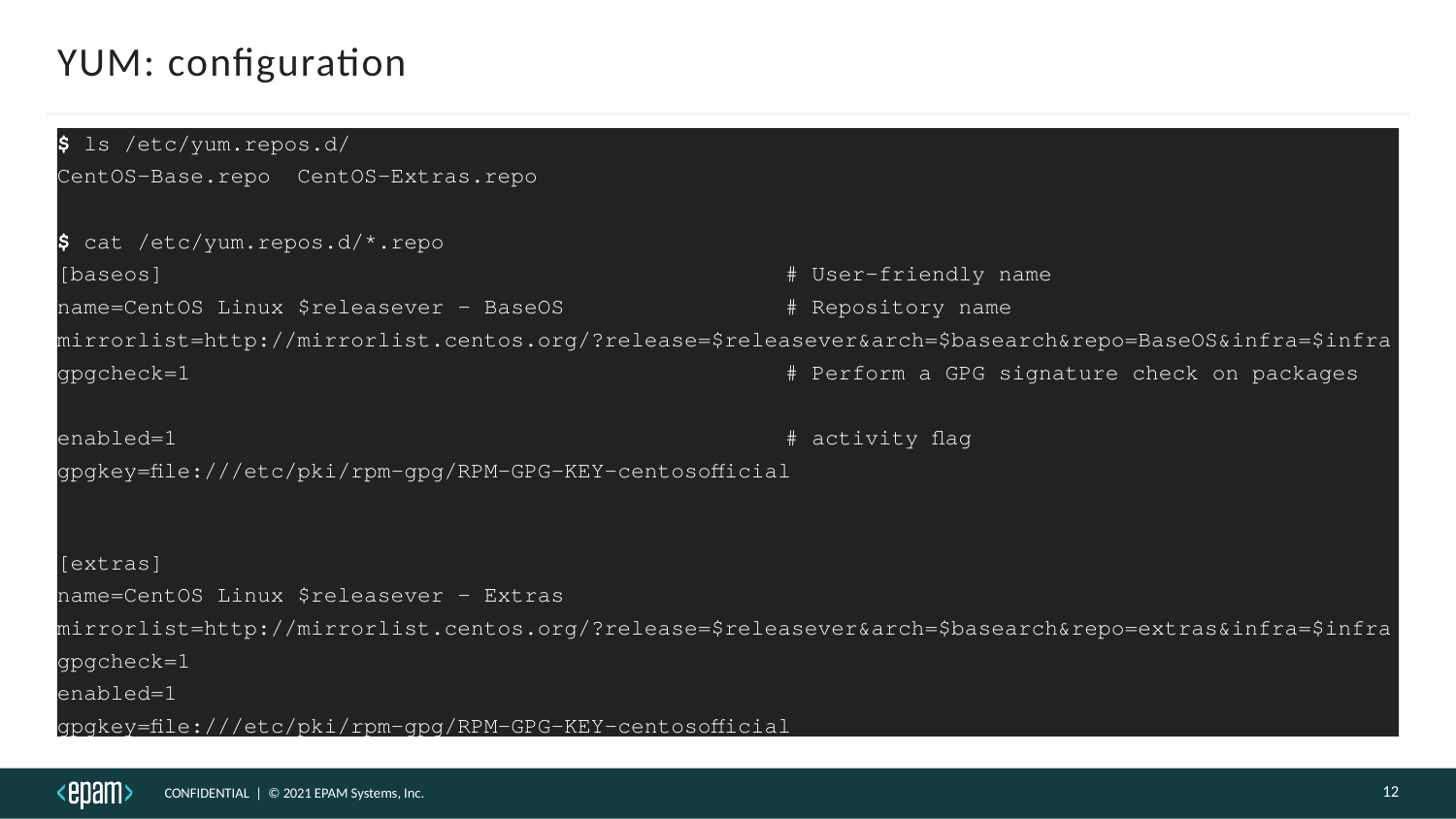

# YUM: configuration
$ ls /etc/yum.repos.d/
CentOS-Base.repo  CentOS-Extras.repo

$ cat /etc/yum.repos.d/*.repo
[baseos]					# User-friendly name
name=CentOS Linux $releasever – BaseOS		# Repository name
mirrorlist=http://mirrorlist.centos.org/?release=$releasever&arch=$basearch&repo=BaseOS&infra=$infra
gpgcheck=1					# Perform a GPG signature check on packages

enabled=1					# activity flag
gpgkey=file:///etc/pki/rpm-gpg/RPM-GPG-KEY-centosofficial

[extras]
name=CentOS Linux $releasever - Extras
mirrorlist=http://mirrorlist.centos.org/?release=$releasever&arch=$basearch&repo=extras&infra=$infra
gpgcheck=1
enabled=1
gpgkey=file:///etc/pki/rpm-gpg/RPM-GPG-KEY-centosofficial

12